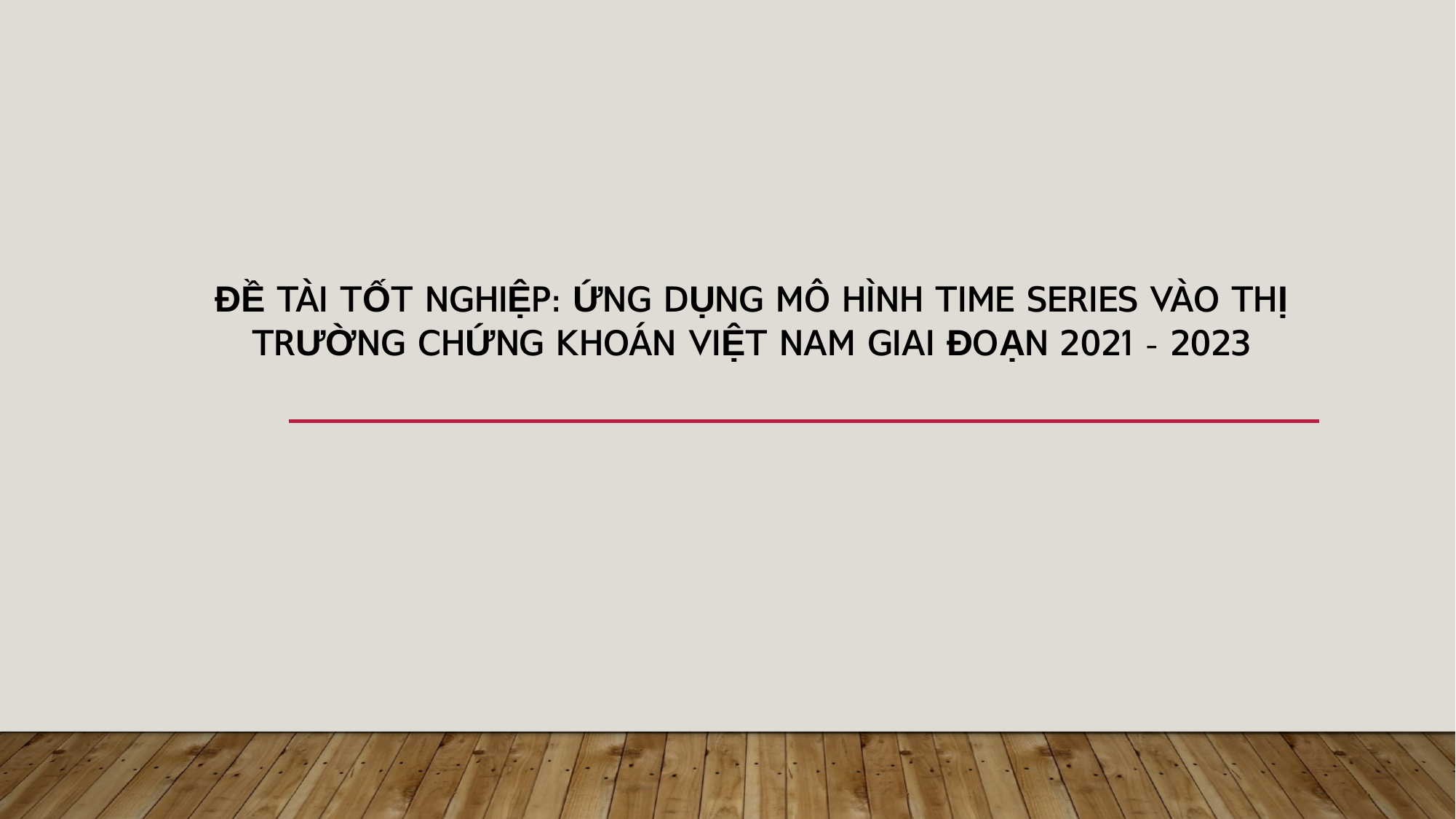

ĐỀ TÀI TỐT NGHIỆP: ỨNG DỤNG MÔ HÌNH TIME SERIES VÀO THỊ TRƯỜNG CHỨNG KHOÁN VIỆT NAM GIAI ĐOẠN 2021 - 2023